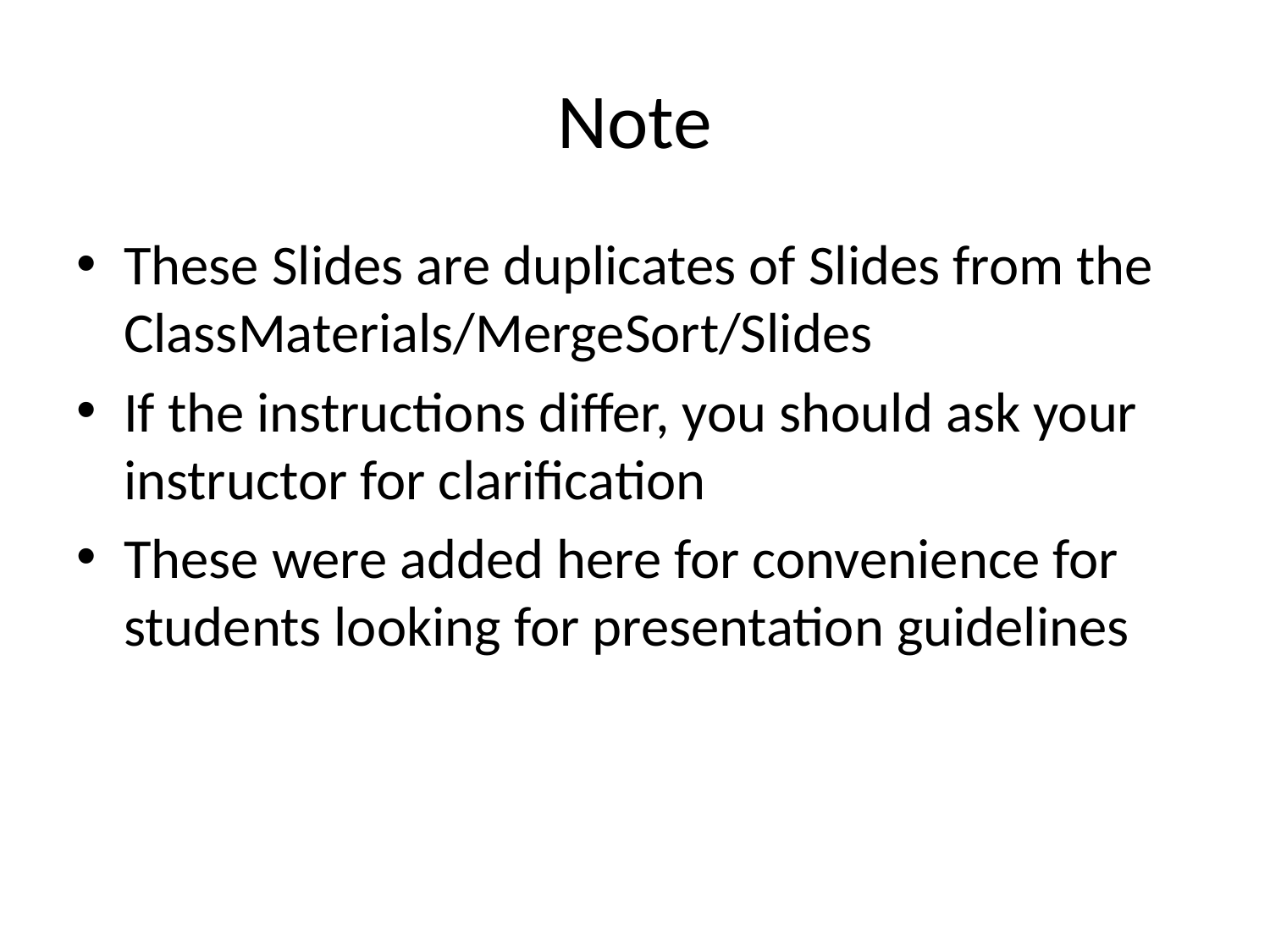

# Note
These Slides are duplicates of Slides from the ClassMaterials/MergeSort/Slides
If the instructions differ, you should ask your instructor for clarification
These were added here for convenience for students looking for presentation guidelines